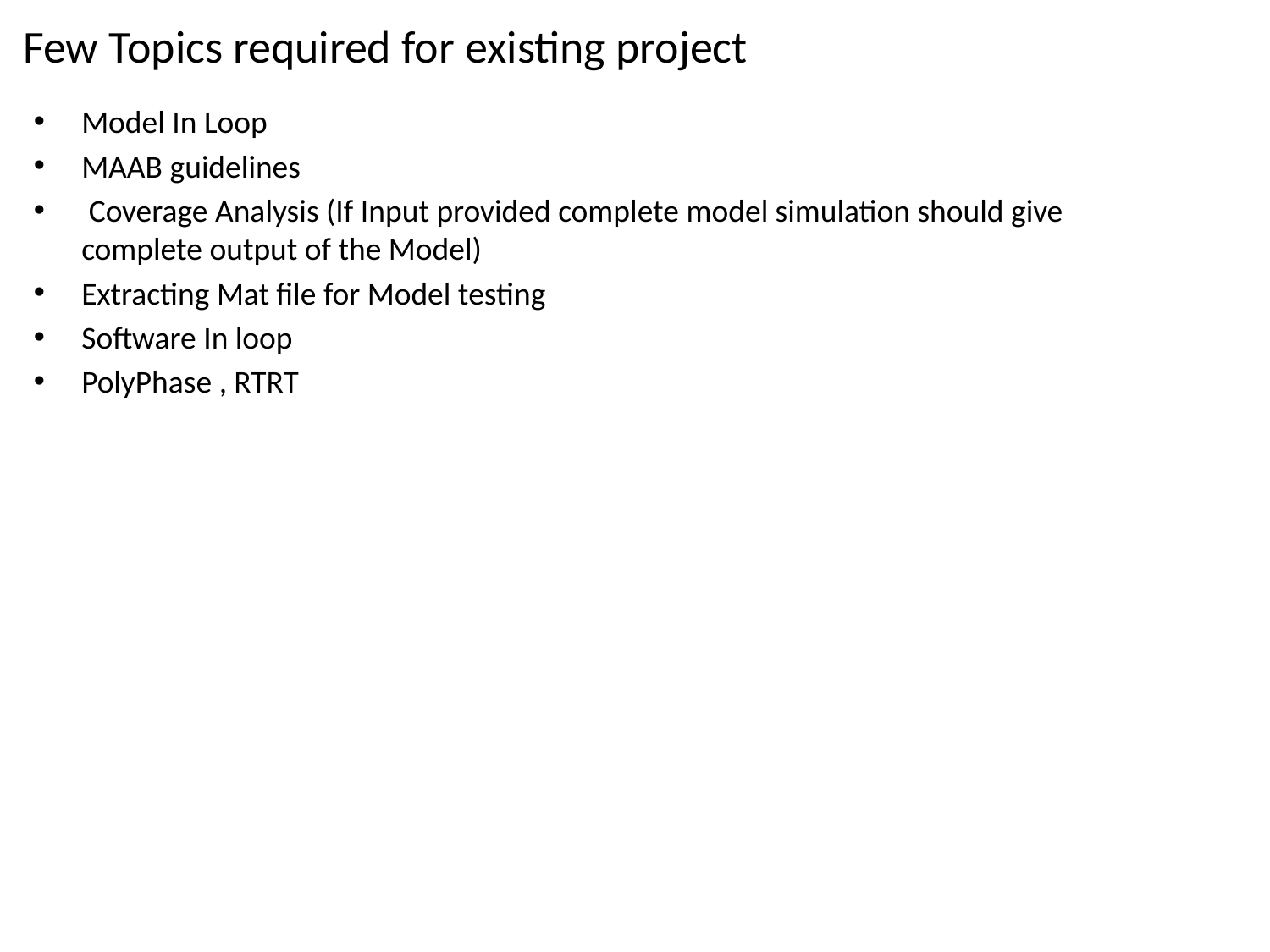

# Few Topics required for existing project
Model In Loop
MAAB guidelines
 Coverage Analysis (If Input provided complete model simulation should give complete output of the Model)
Extracting Mat file for Model testing
Software In loop
PolyPhase , RTRT